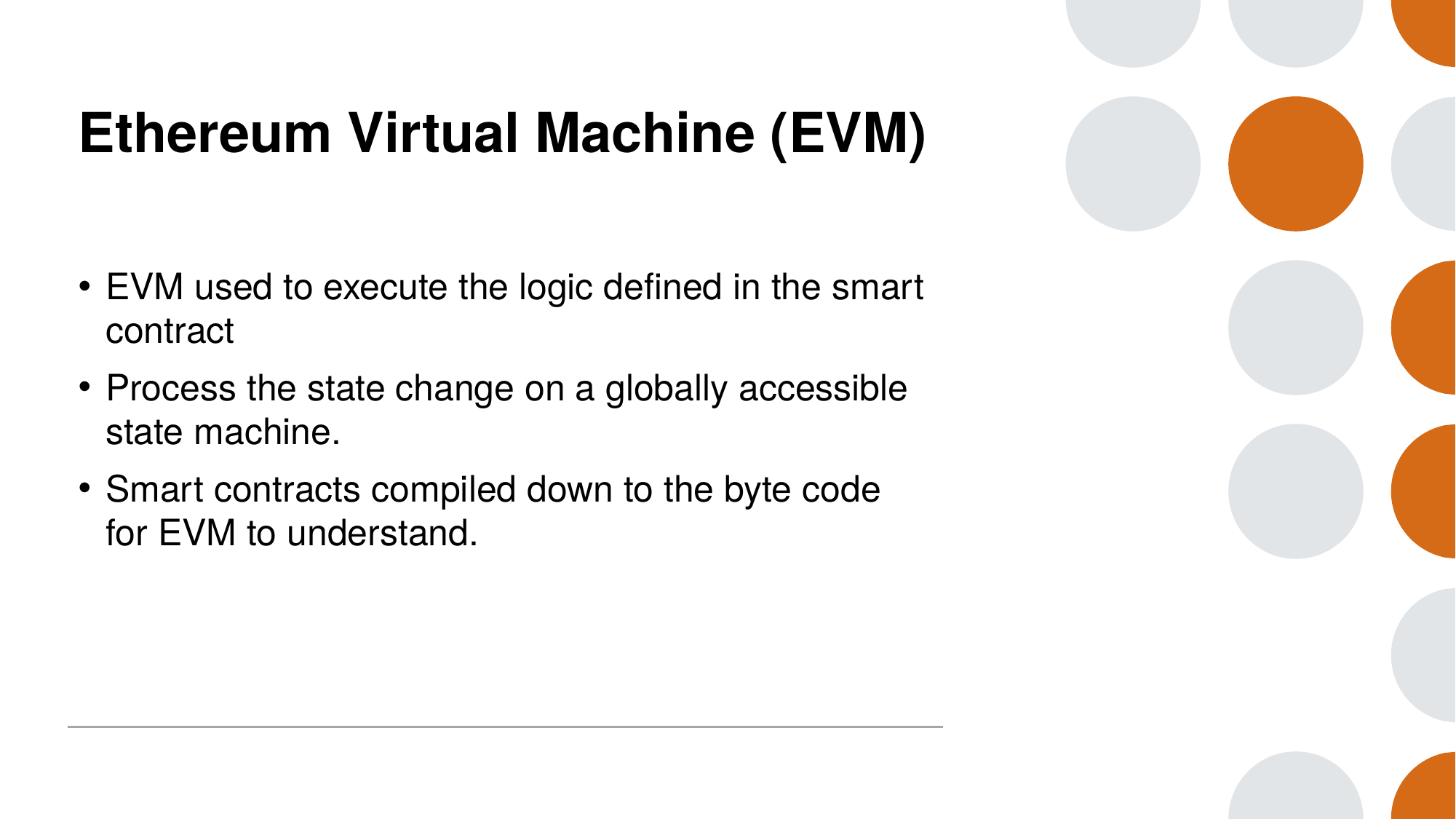

# Ethereum Virtual Machine (EVM)
EVM used to execute the logic defined in the smart contract
Process the state change on a globally accessible state machine.
Smart contracts compiled down to the byte code for EVM to understand.